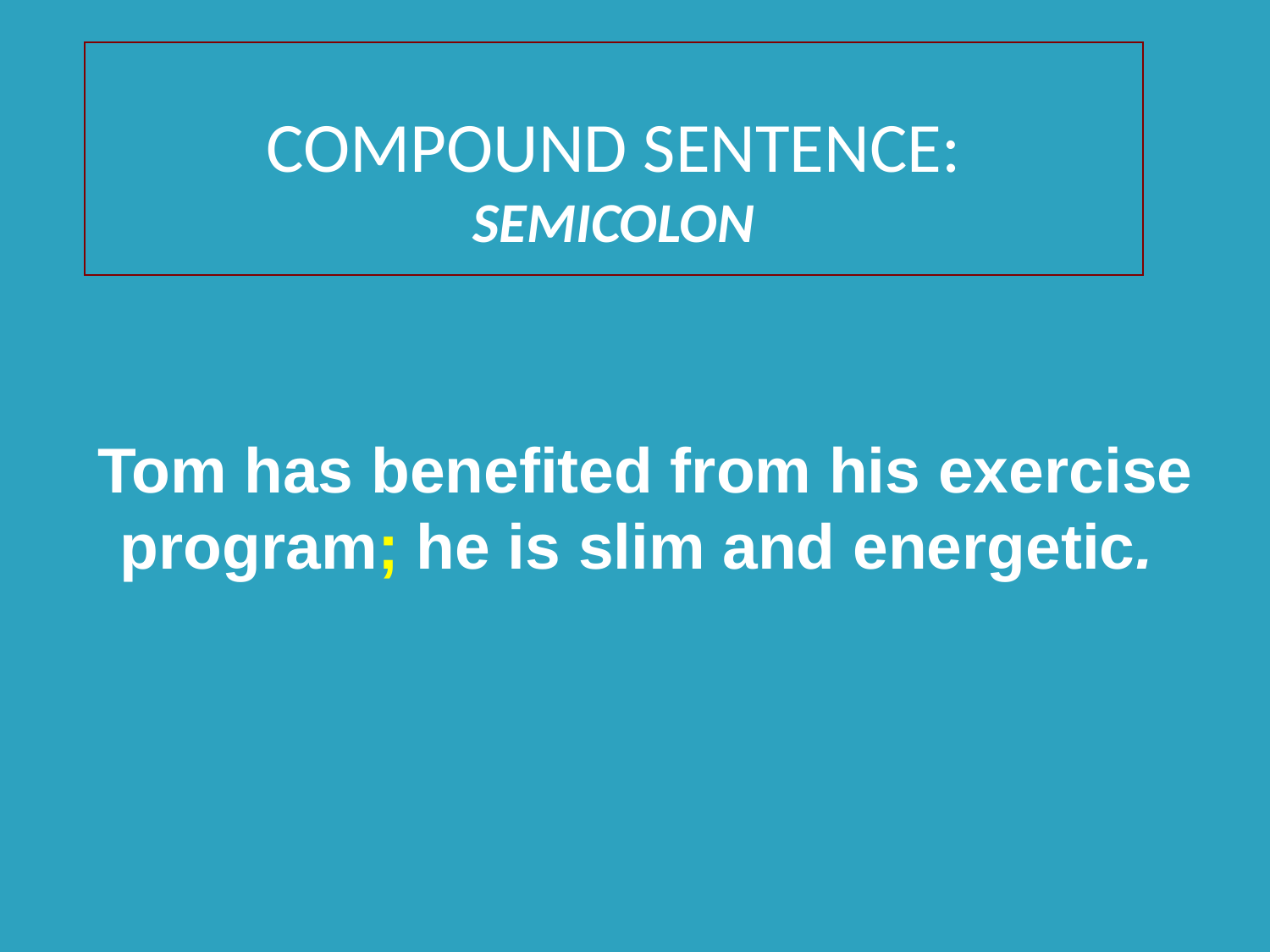

# COMPOUND SENTENCE: SEMICOLON

Tom has benefited from his exercise program; he is slim and energetic.